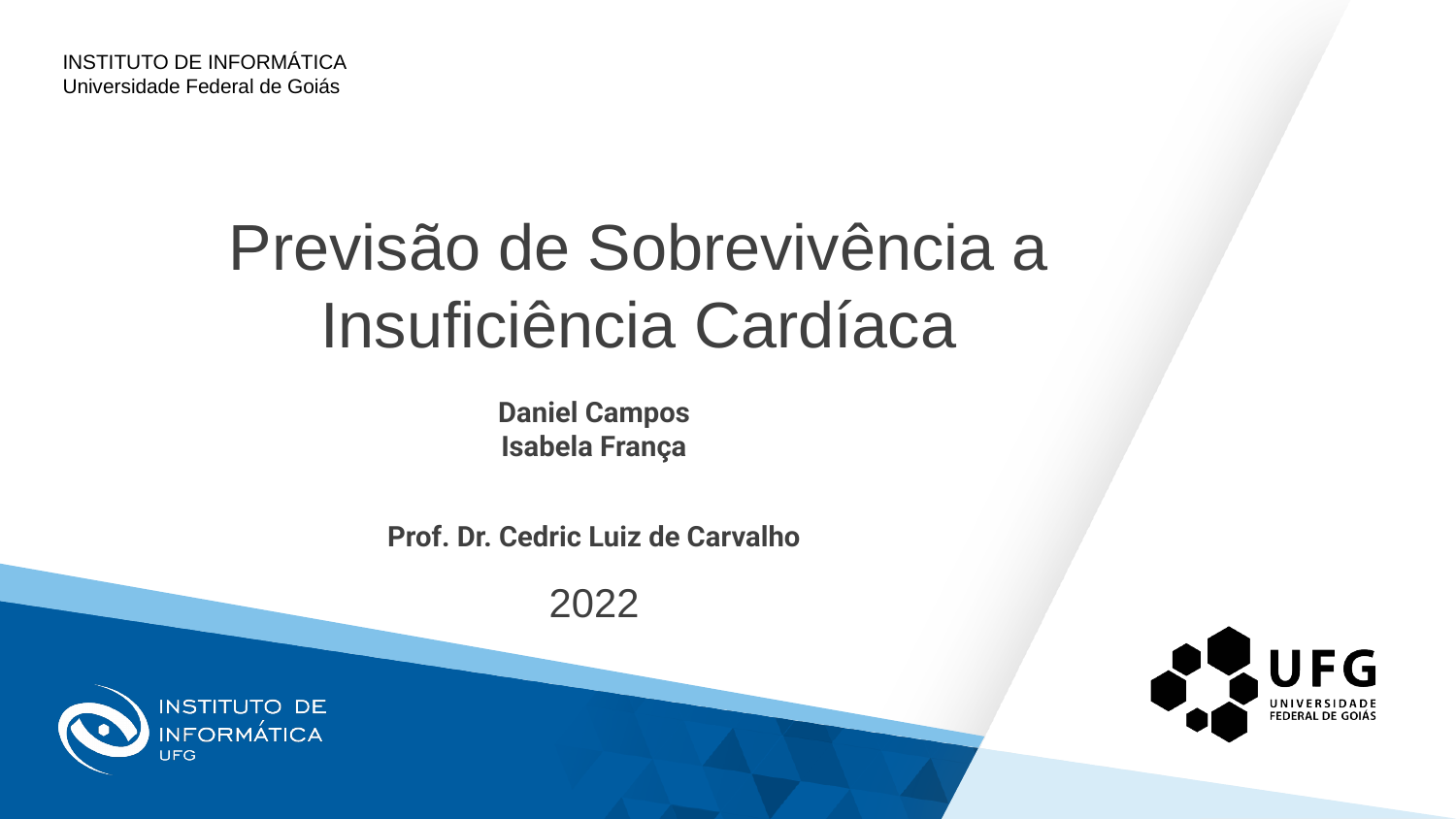

Previsão de Sobrevivência a Insuficiência Cardíaca
# Daniel Campos
Isabela França
Prof. Dr. Cedric Luiz de Carvalho
2022